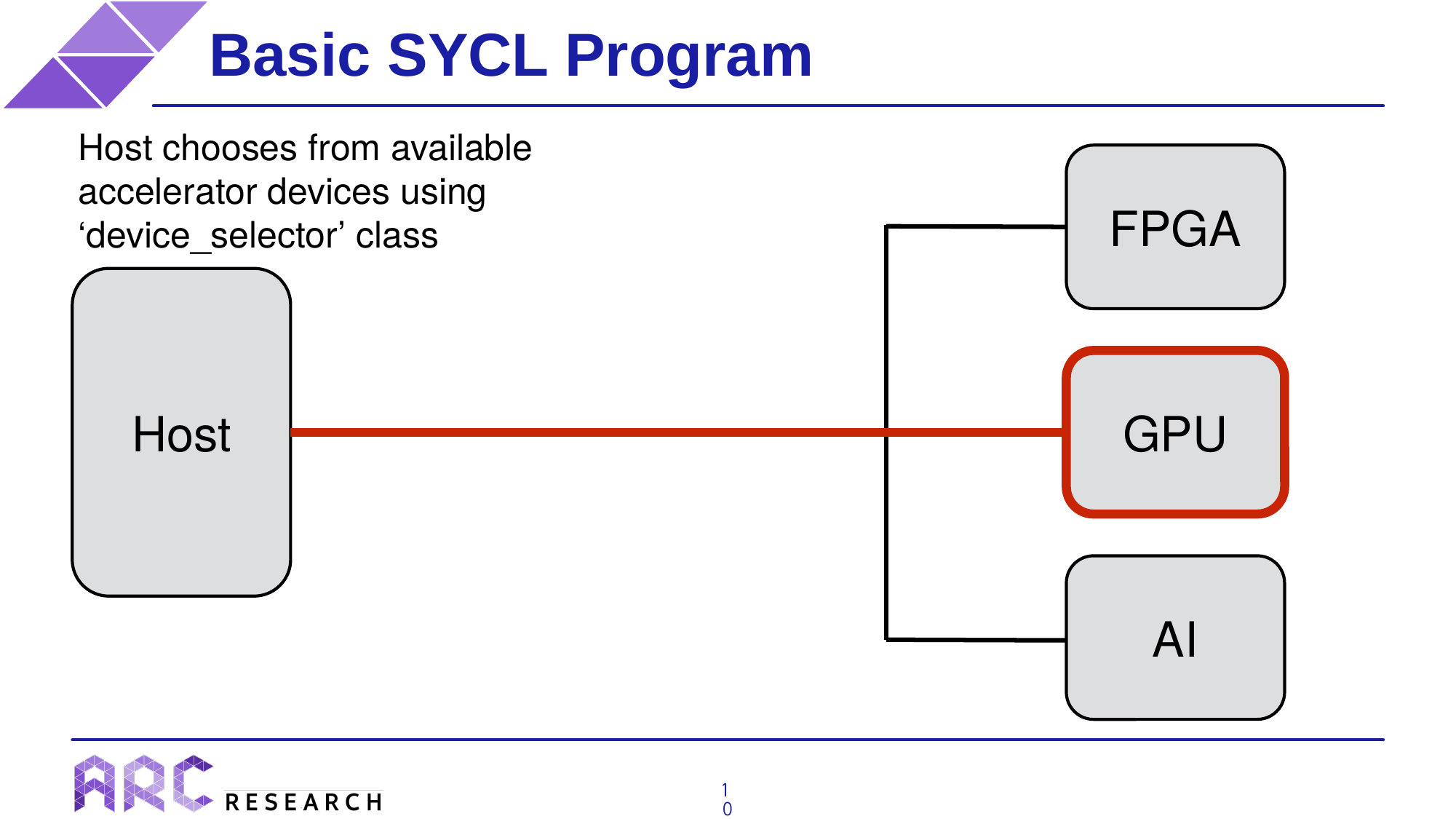

# Basic SYCL Program
Host chooses from available
accelerator devices using
‘device_selector’ class

FPGA

Host

GPU

AI
10